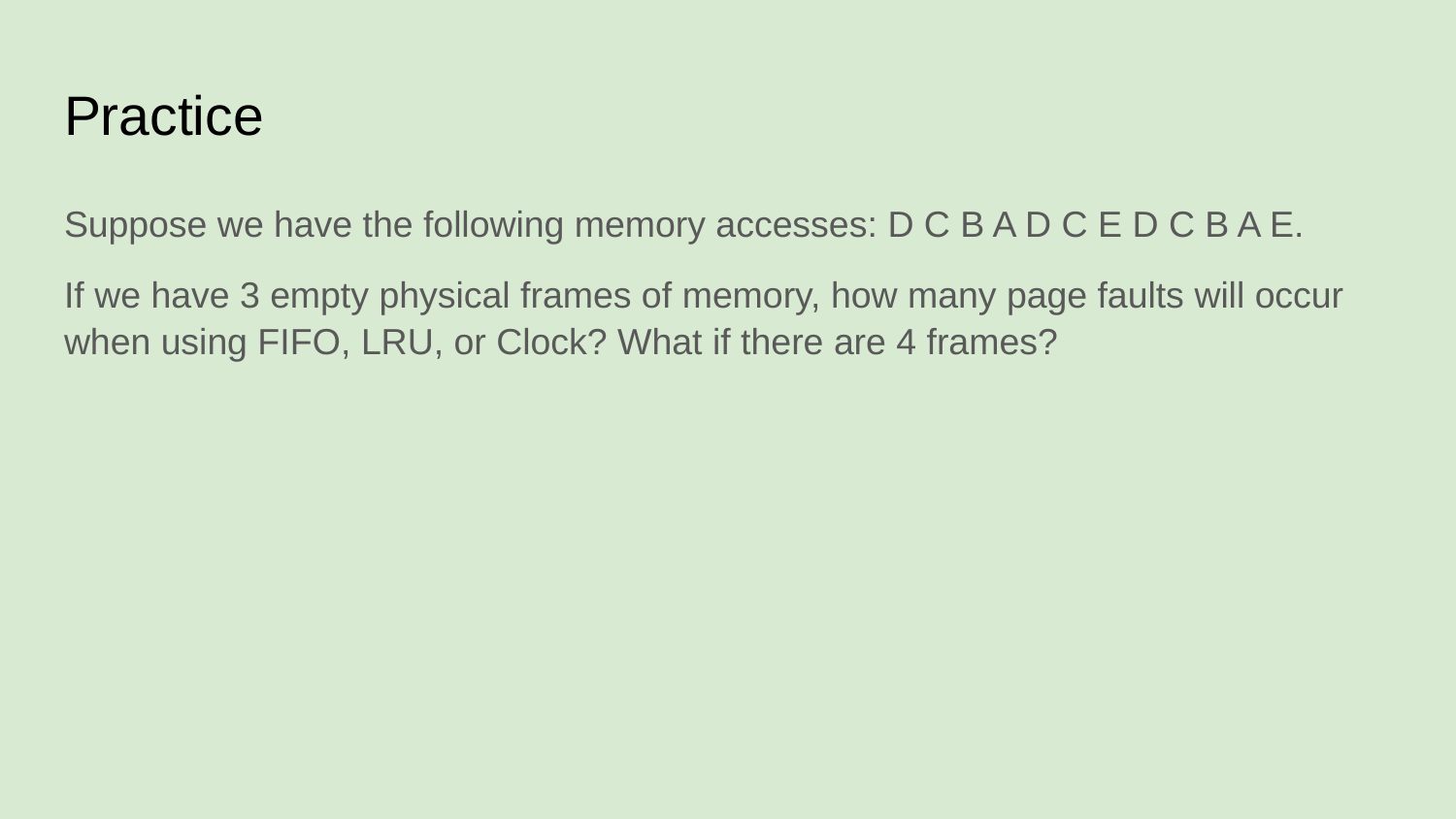

# Practice
Suppose we have the following memory accesses: D C B A D C E D C B A E.
If we have 3 empty physical frames of memory, how many page faults will occur when using FIFO, LRU, or Clock? What if there are 4 frames?